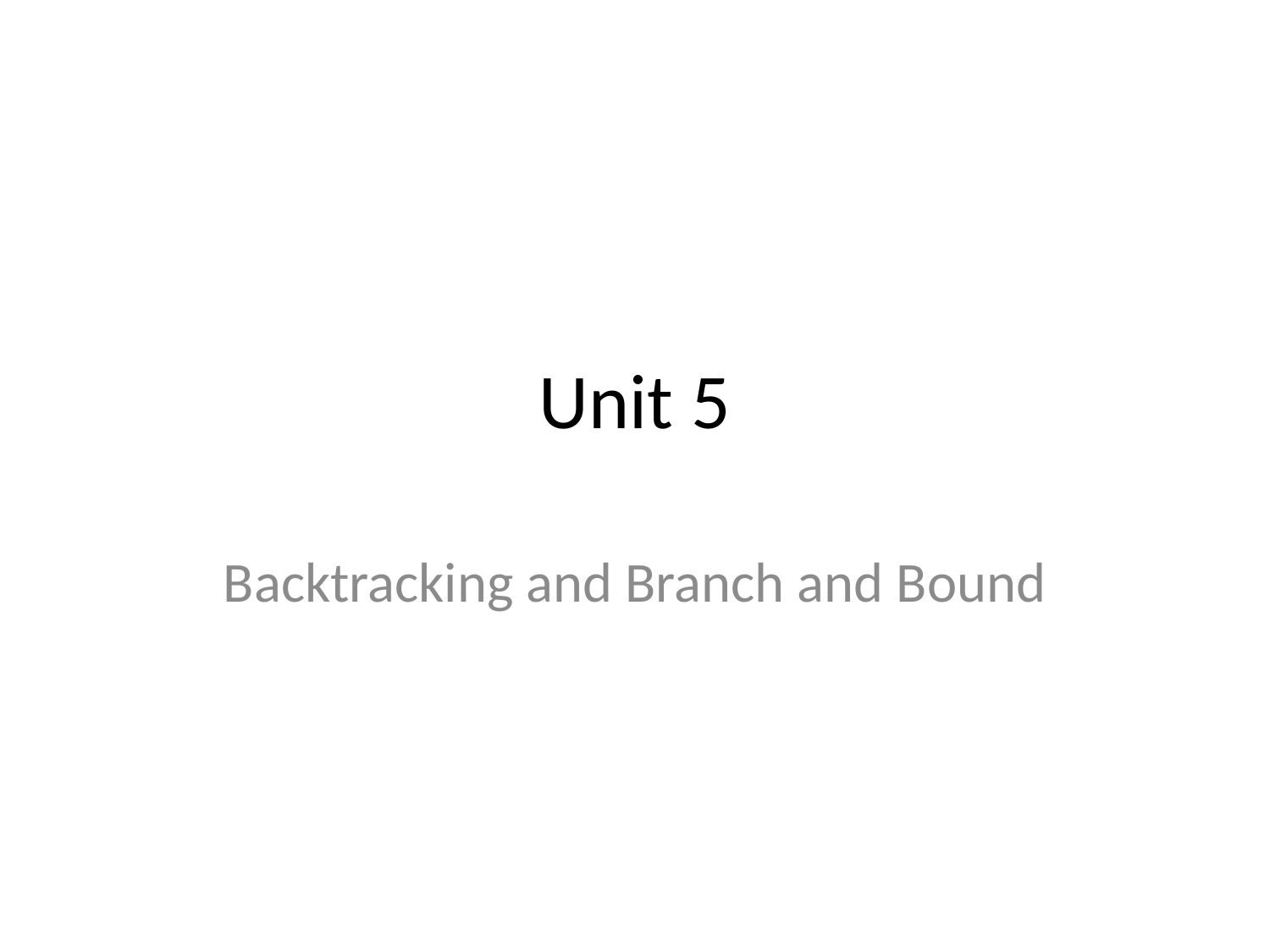

# Unit 5
Backtracking and Branch and Bound